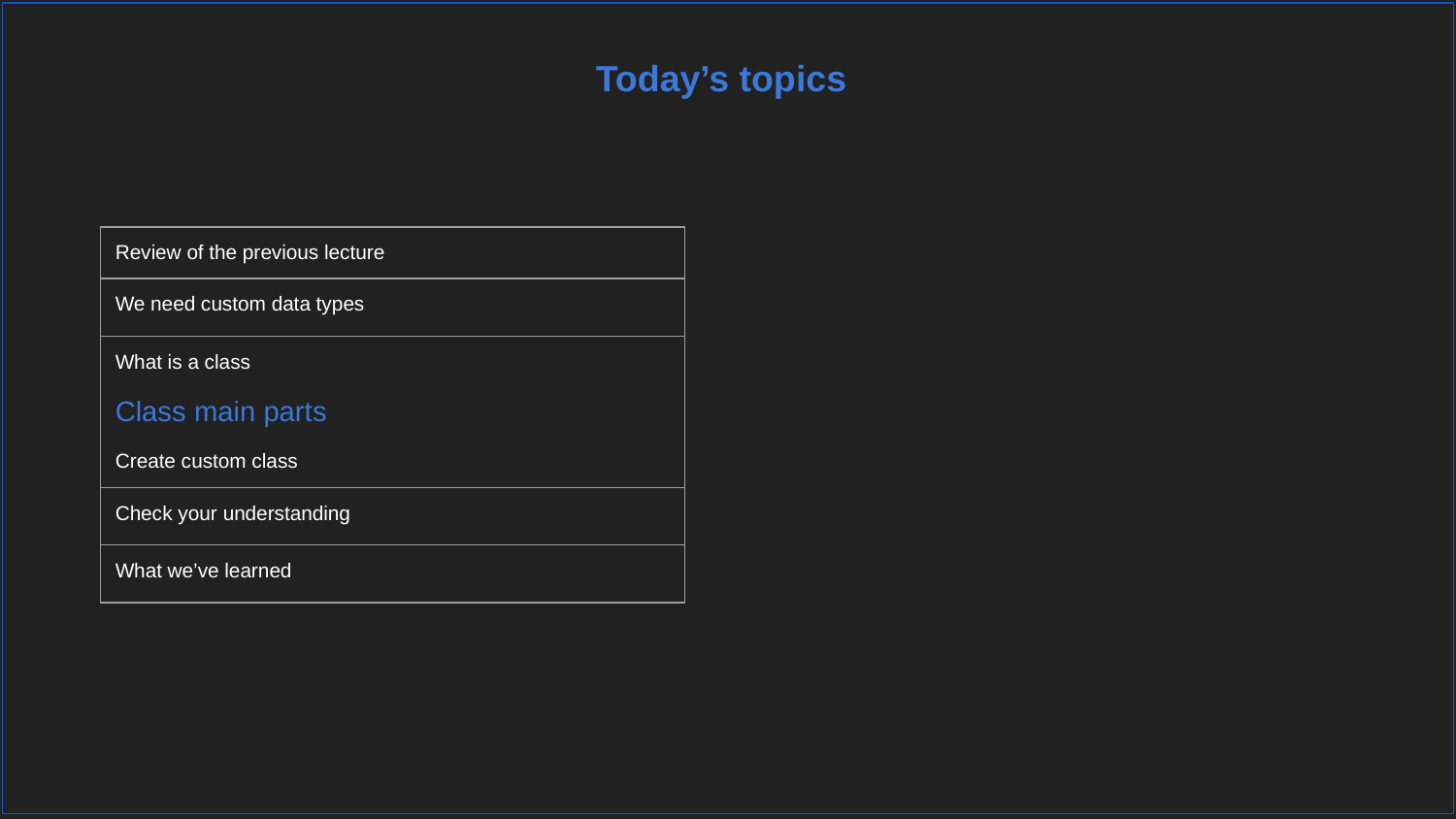

Today’s topics
| Review of the previous lecture |
| --- |
| We need custom data types |
| What is a class Class main parts Create custom class |
| Check your understanding |
| What we’ve learned |